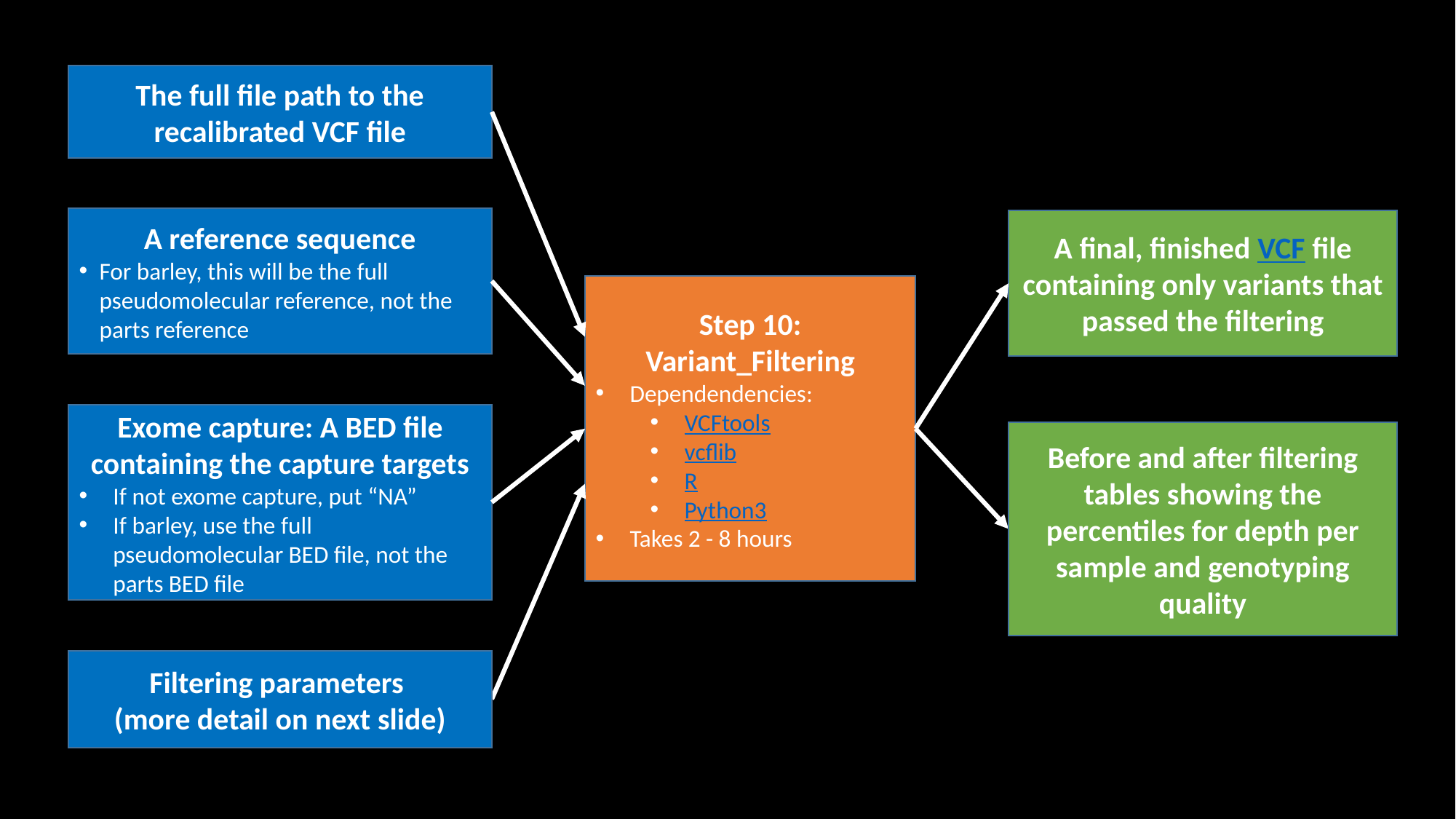

The full file path to the recalibrated VCF file
A reference sequence
For barley, this will be the full pseudomolecular reference, not the parts reference
A final, finished VCF file containing only variants that passed the filtering
Step 10: Variant_Filtering
Dependendencies:
VCFtools
vcflib
R
Python3
Takes 2 - 8 hours
Exome capture: A BED file containing the capture targets
If not exome capture, put “NA”
If barley, use the full pseudomolecular BED file, not the parts BED file
Before and after filtering tables showing the percentiles for depth per sample and genotyping quality
Filtering parameters
(more detail on next slide)